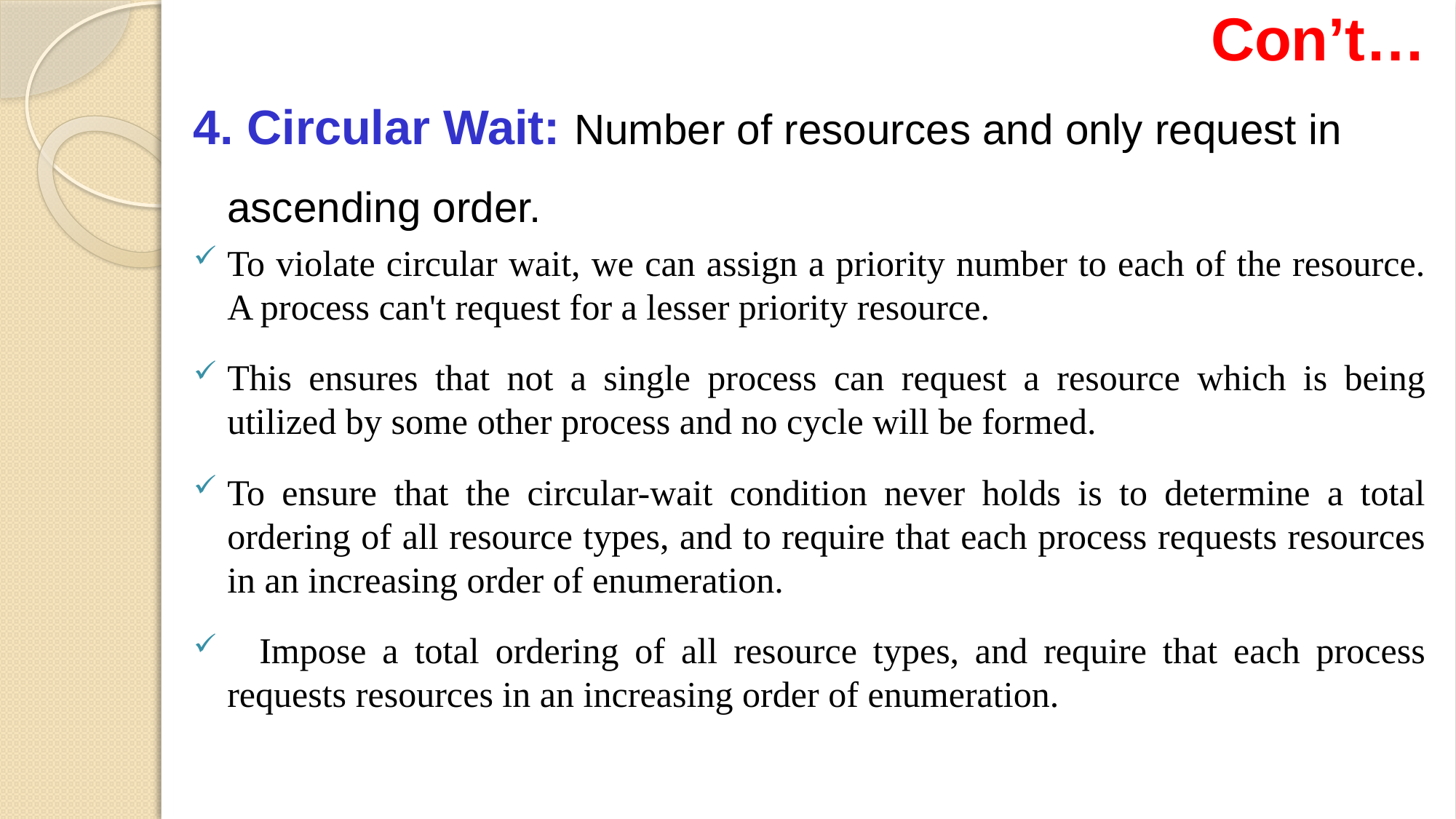

# Con’t…
4. Circular Wait: Number of resources and only request in ascending order.
To violate circular wait, we can assign a priority number to each of the resource. A process can't request for a lesser priority resource.
This ensures that not a single process can request a resource which is being utilized by some other process and no cycle will be formed.
To ensure that the circular-wait condition never holds is to determine a total ordering of all resource types, and to require that each process requests resources in an increasing order of enumeration.
  Impose a total ordering of all resource types, and require that each process requests resources in an increasing order of enumeration.